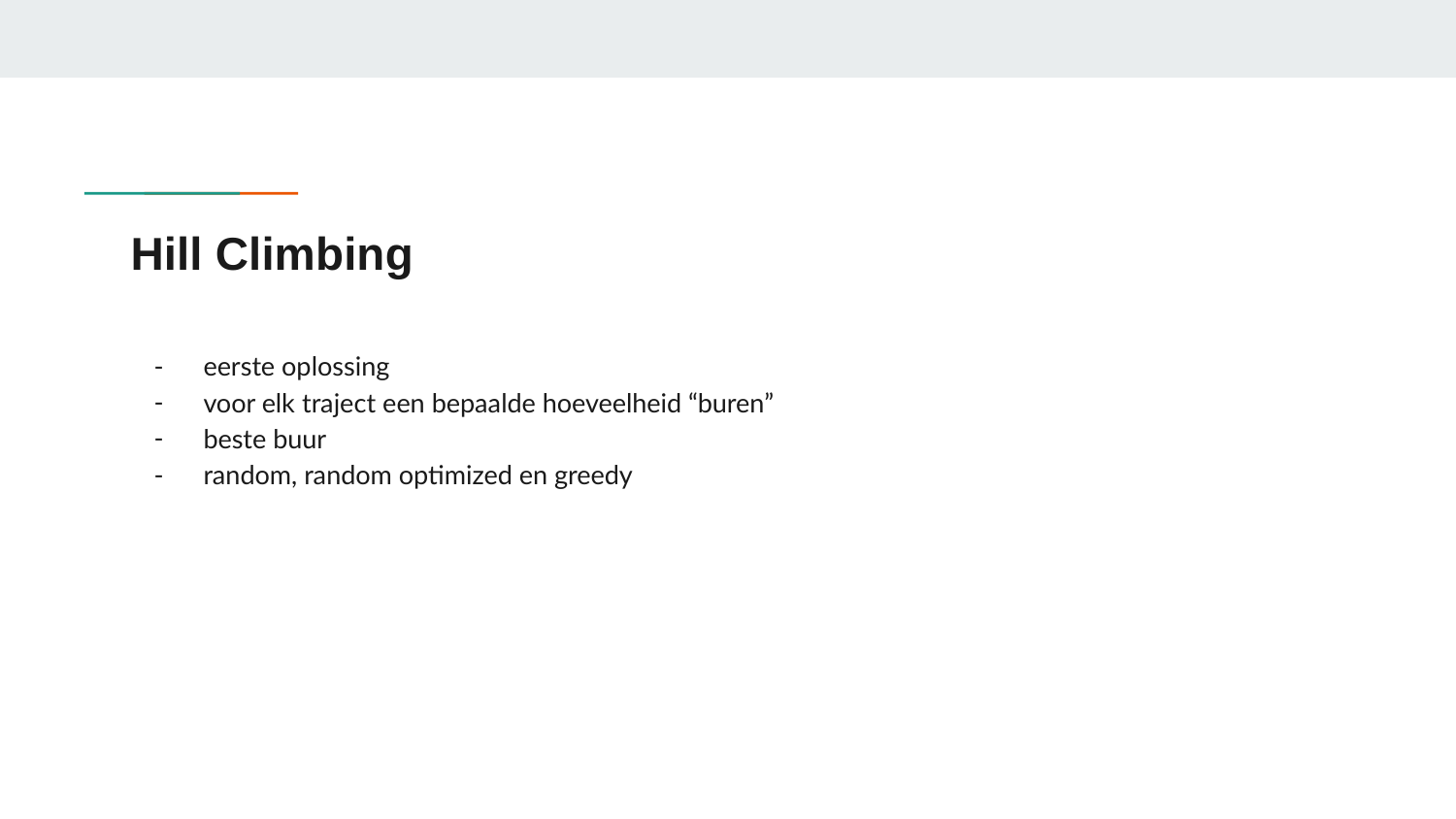

# Hill Climbing
eerste oplossing
voor elk traject een bepaalde hoeveelheid “buren”
beste buur
random, random optimized en greedy